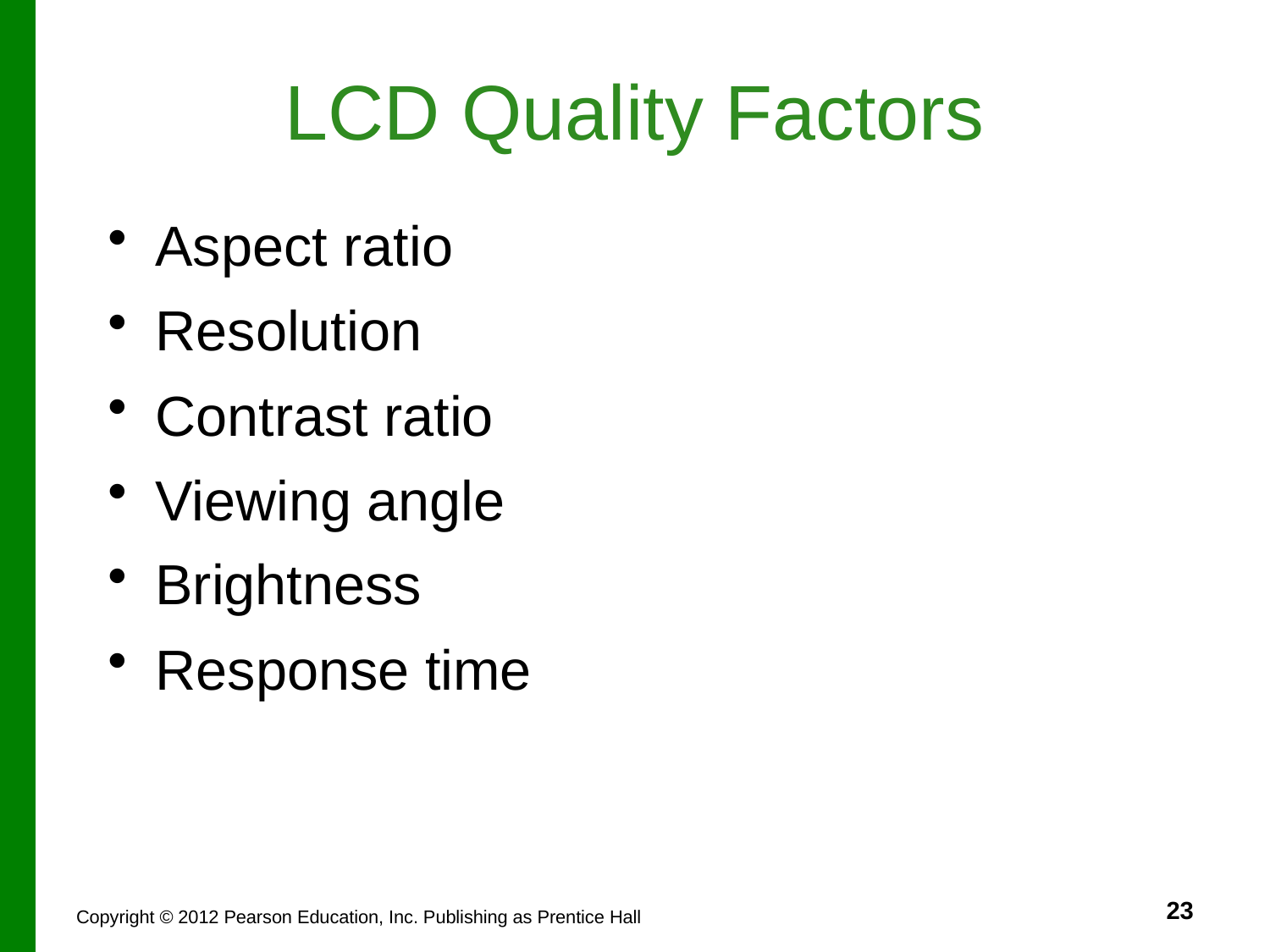

# LCD Quality Factors
Aspect ratio
Resolution
Contrast ratio
Viewing angle
Brightness
Response time
23
Copyright © 2012 Pearson Education, Inc. Publishing as Prentice Hall